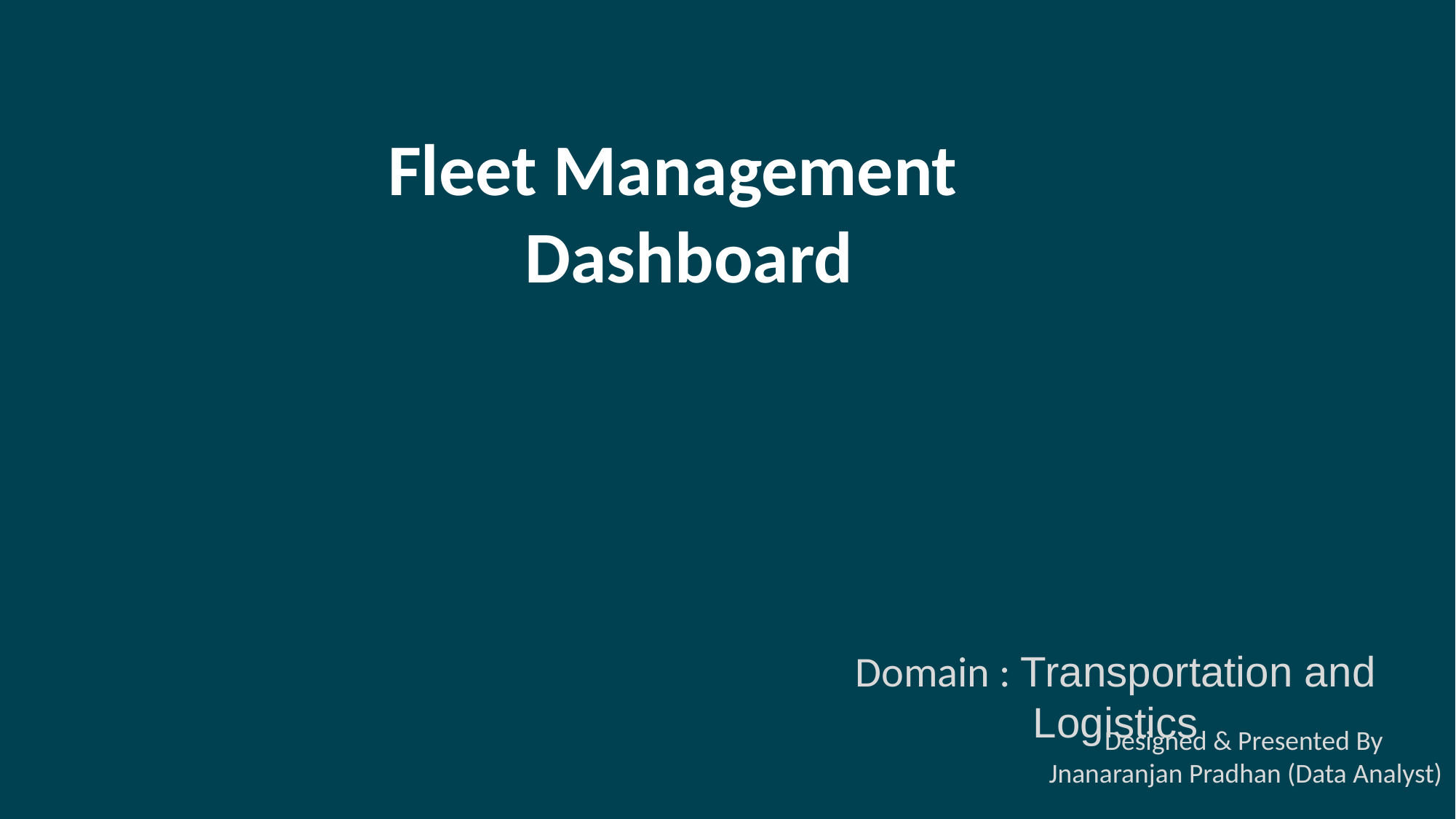

Fleet Management
 Dashboard
Domain : Transportation and Logistics
              Designed & Presented By
     Jnanaranjan Pradhan (Data Analyst)